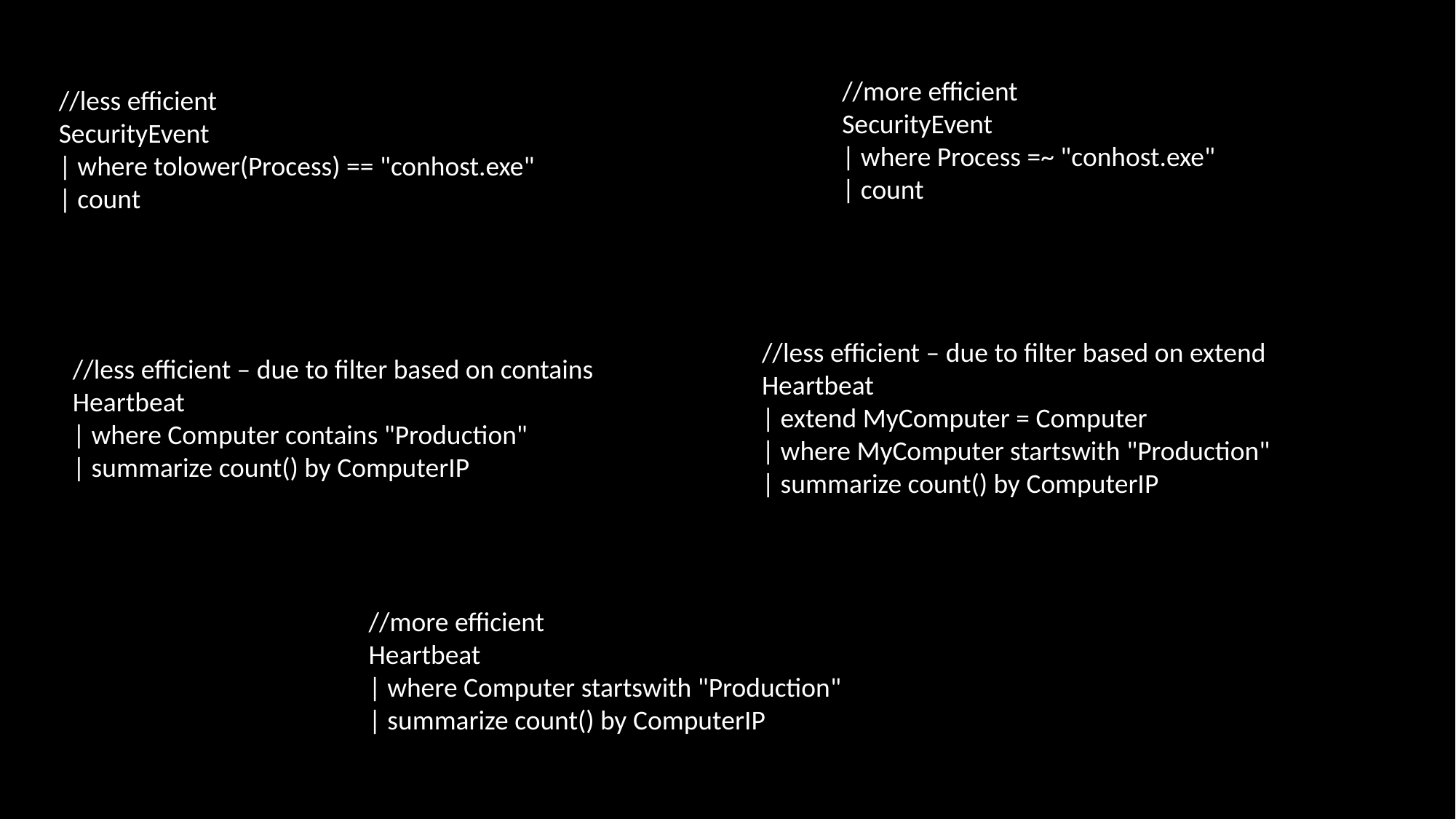

//more efficient
SecurityEvent
| where Process =~ "conhost.exe"
| count
//less efficient
SecurityEvent
| where tolower(Process) == "conhost.exe"
| count
//less efficient – due to filter based on extend
Heartbeat
| extend MyComputer = Computer
| where MyComputer startswith "Production"
| summarize count() by ComputerIP
//less efficient – due to filter based on contains
Heartbeat
| where Computer contains "Production"
| summarize count() by ComputerIP
//more efficient
Heartbeat
| where Computer startswith "Production"
| summarize count() by ComputerIP